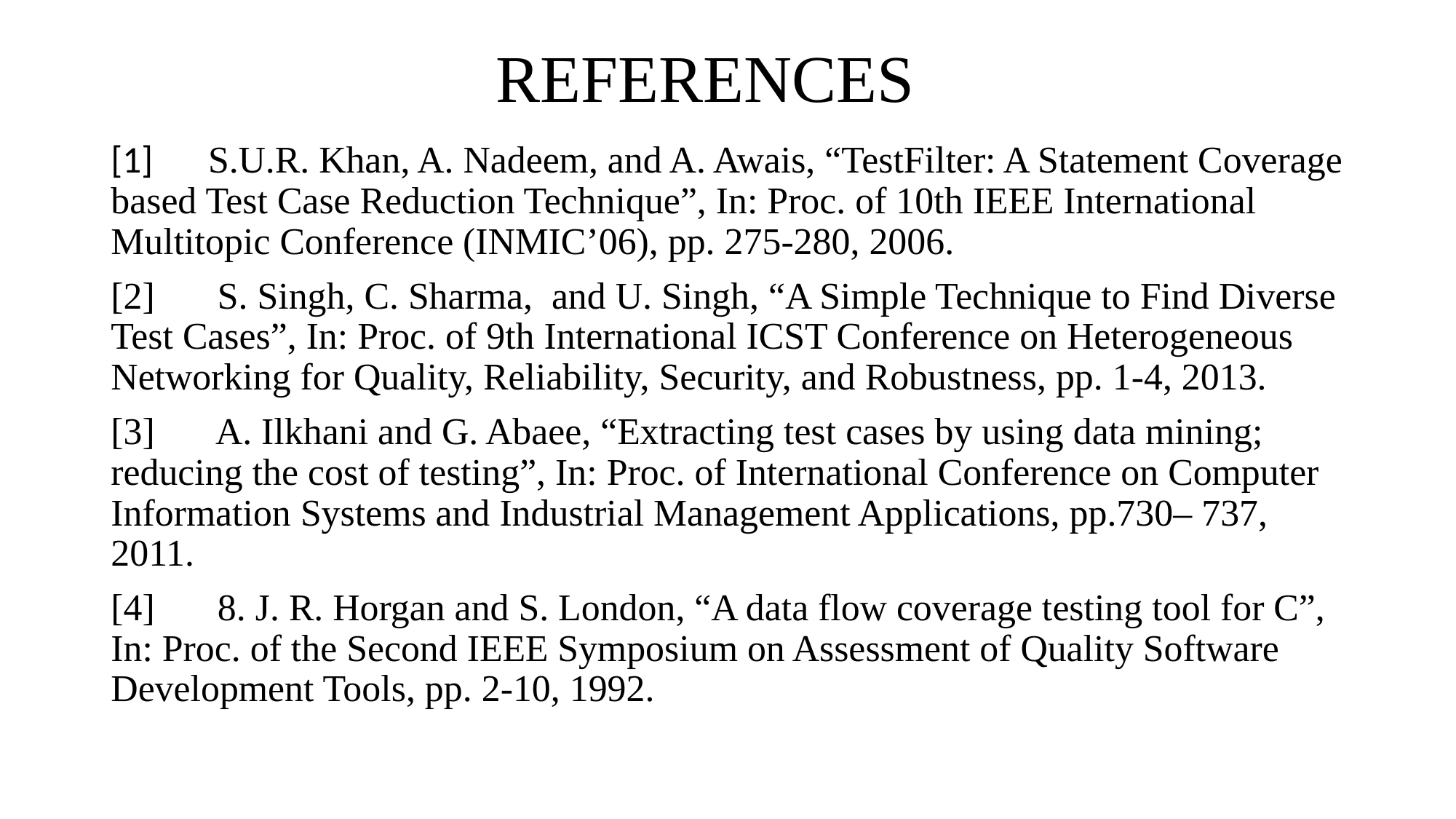

# REFERENCES
[1] 	S.U.R. Khan, A. Nadeem, and A. Awais, “TestFilter: A Statement Coverage based Test Case Reduction Technique”, In: Proc. of 10th IEEE International Multitopic Conference (INMIC’06), pp. 275-280, 2006.
[2]	 S. Singh, C. Sharma,  and U. Singh, “A Simple Technique to Find Diverse Test Cases”, In: Proc. of 9th International ICST Conference on Heterogeneous Networking for Quality, Reliability, Security, and Robustness, pp. 1-4, 2013.
[3]	 A. Ilkhani and G. Abaee, “Extracting test cases by using data mining; reducing the cost of testing”, In: Proc. of International Conference on Computer Information Systems and Industrial Management Applications, pp.730– 737, 2011.
[4]	 8. J. R. Horgan and S. London, “A data flow coverage testing tool for C”, In: Proc. of the Second IEEE Symposium on Assessment of Quality Software Development Tools, pp. 2-10, 1992.